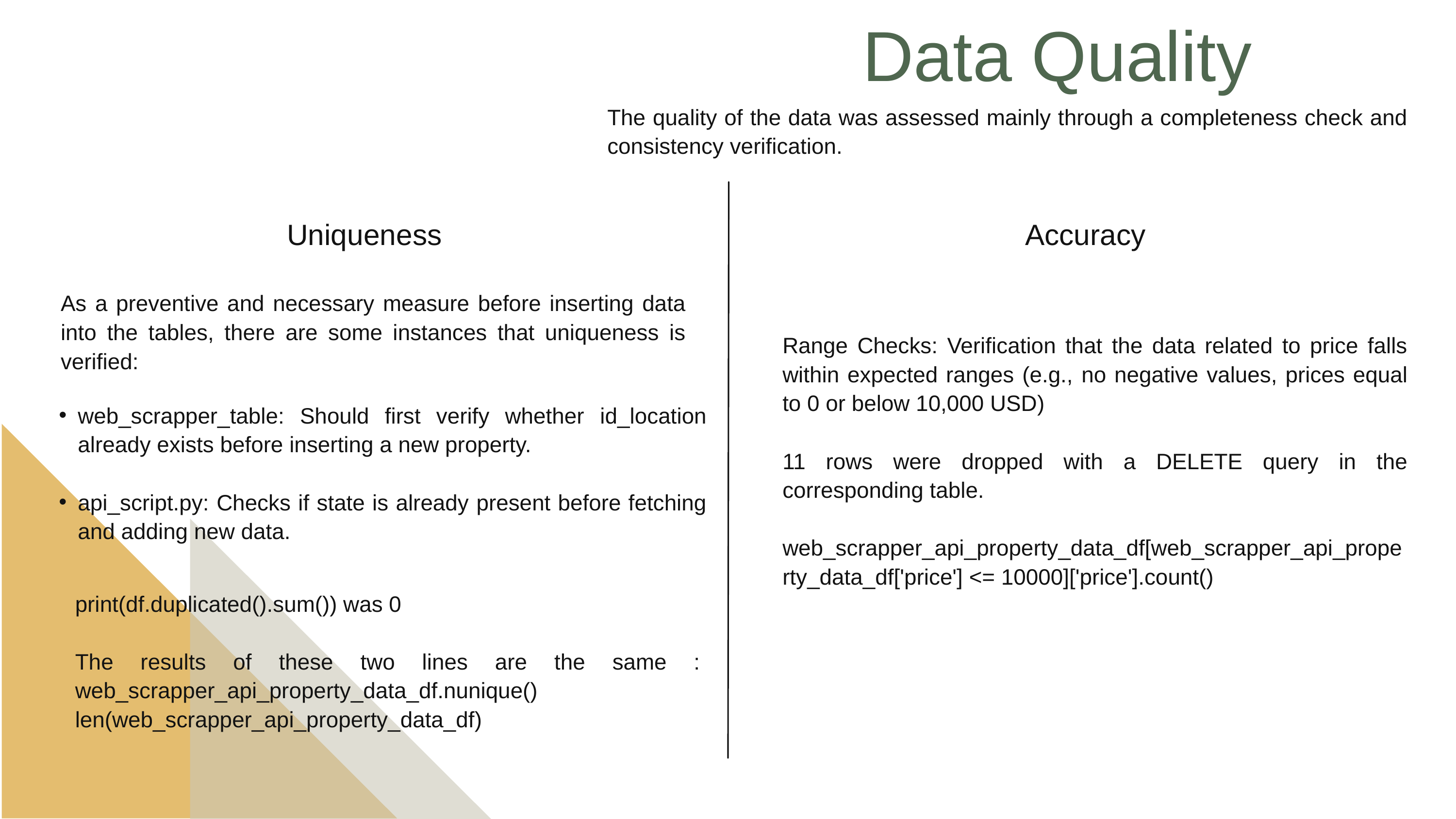

Data Quality
The quality of the data was assessed mainly through a completeness check and consistency verification.

Uniqueness
Accuracy
As a preventive and necessary measure before inserting data into the tables, there are some instances that uniqueness is verified:
Range Checks: Verification that the data related to price falls within expected ranges (e.g., no negative values, prices equal to 0 or below 10,000 USD)

11 rows were dropped with a DELETE query in the corresponding table.

web_scrapper_api_property_data_df[web_scrapper_api_property_data_df['price'] <= 10000]['price'].count()
web_scrapper_table: Should first verify whether id_location already exists before inserting a new property.

api_script.py: Checks if state is already present before fetching and adding new data.

print(df.duplicated().sum()) was 0

The results of these two lines are the same : web_scrapper_api_property_data_df.nunique() len(web_scrapper_api_property_data_df)